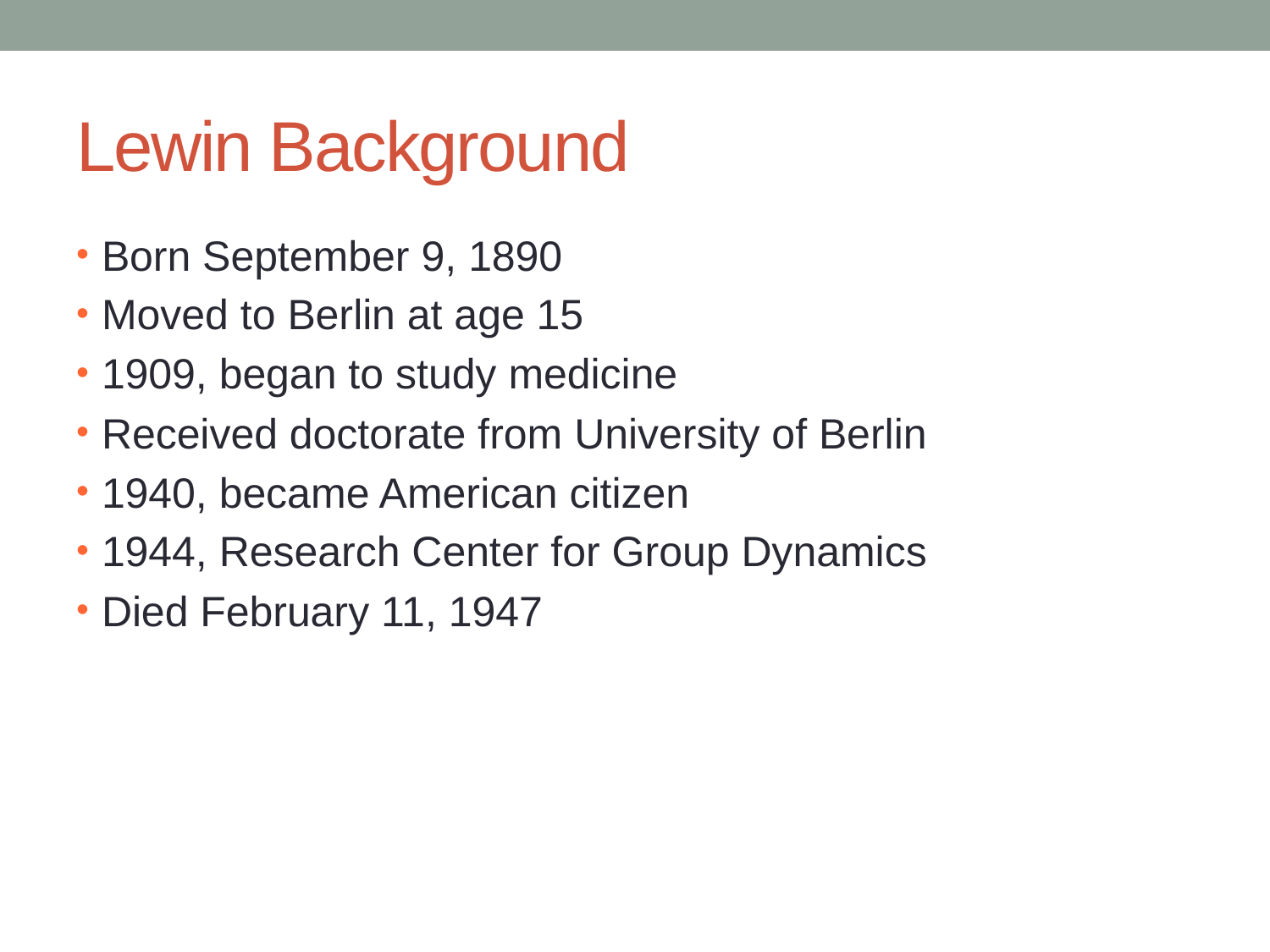

# Lewin Background
Born September 9, 1890
Moved to Berlin at age 15
1909, began to study medicine
Received doctorate from University of Berlin
1940, became American citizen
1944, Research Center for Group Dynamics
Died February 11, 1947